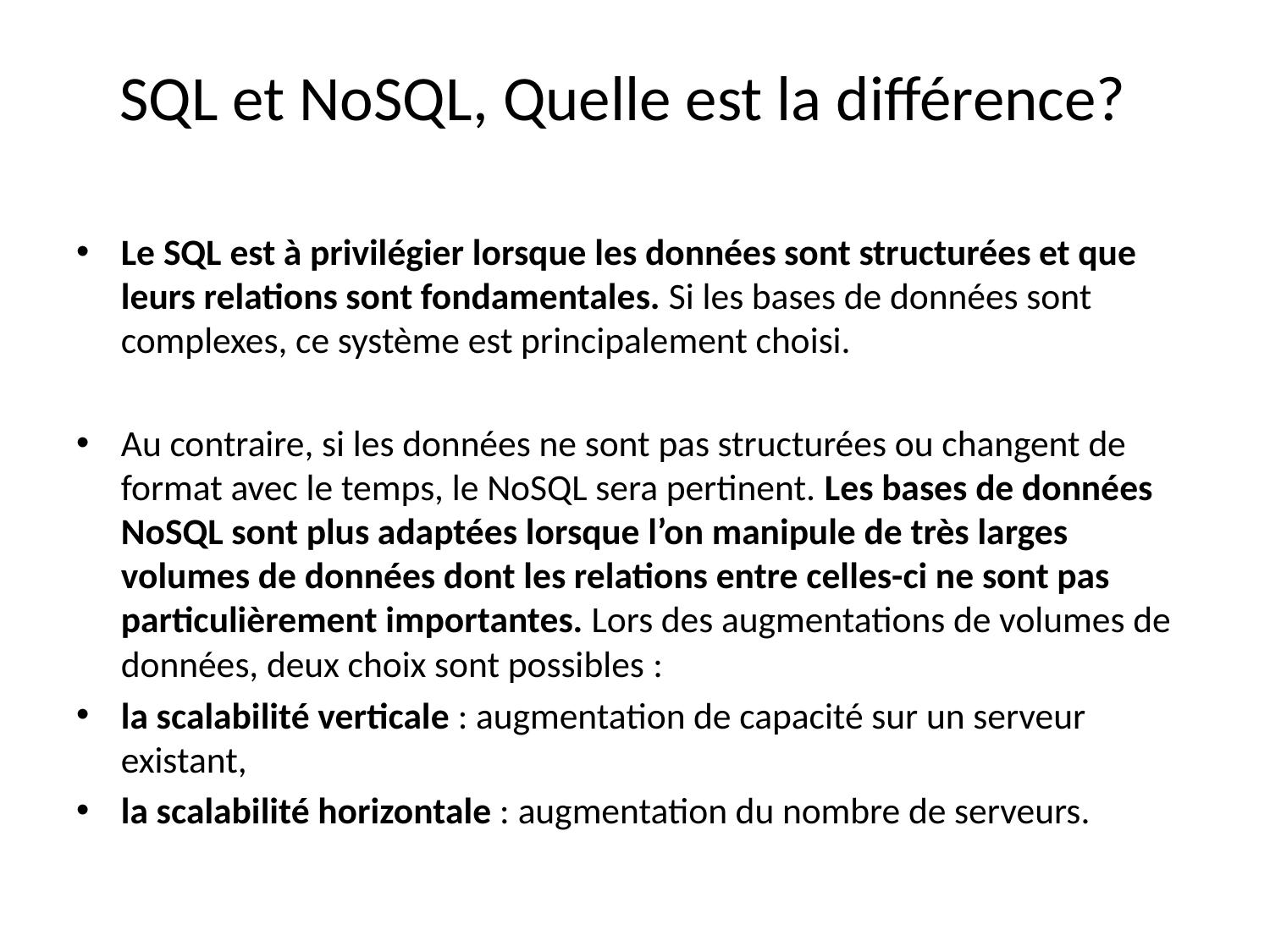

# SQL et NoSQL, Quelle est la différence?
Le SQL est à privilégier lorsque les données sont structurées et que leurs relations sont fondamentales. Si les bases de données sont complexes, ce système est principalement choisi.

Au contraire, si les données ne sont pas structurées ou changent de format avec le temps, le NoSQL sera pertinent. Les bases de données NoSQL sont plus adaptées lorsque l’on manipule de très larges volumes de données dont les relations entre celles-ci ne sont pas particulièrement importantes. Lors des augmentations de volumes de données, deux choix sont possibles :
la scalabilité verticale : augmentation de capacité sur un serveur existant,
la scalabilité horizontale : augmentation du nombre de serveurs.